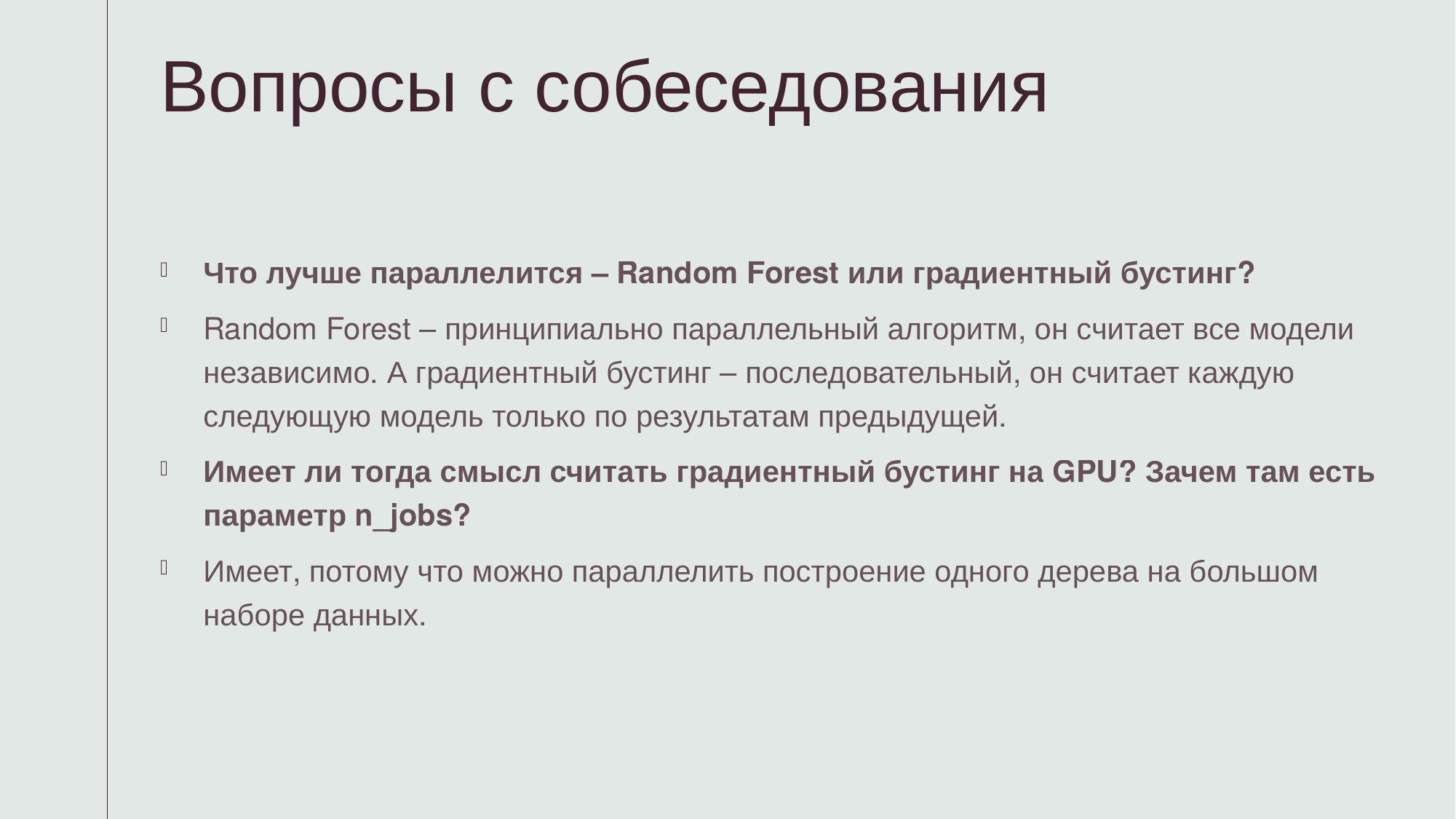

# Вопросы с собеседования
Что лучше параллелится – Random Forest или градиентный бустинг?
Random Forest – принципиально параллельный алгоритм, он считает все модели независимо. А градиентный бустинг – последовательный, он считает каждую следующую модель только по результатам предыдущей.
Имеет ли тогда смысл считать градиентный бустинг на GPU? Зачем там есть параметр n_jobs?
Имеет, потому что можно параллелить построение одного дерева на большом наборе данных.